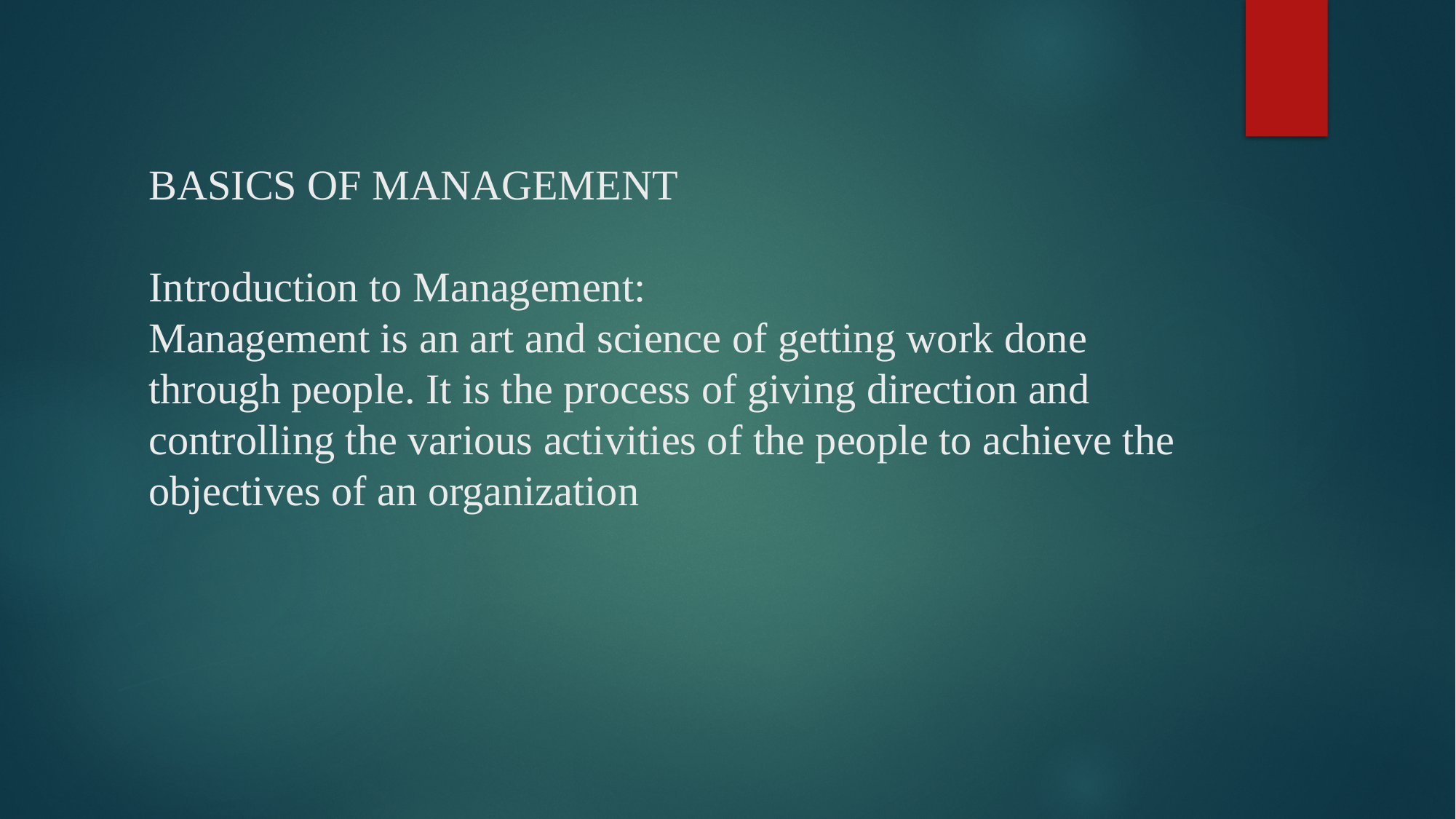

# BASICS OF MANAGEMENT Introduction to Management: Management is an art and science of getting work done through people. It is the process of giving direction and controlling the various activities of the people to achieve the objectives of an organization